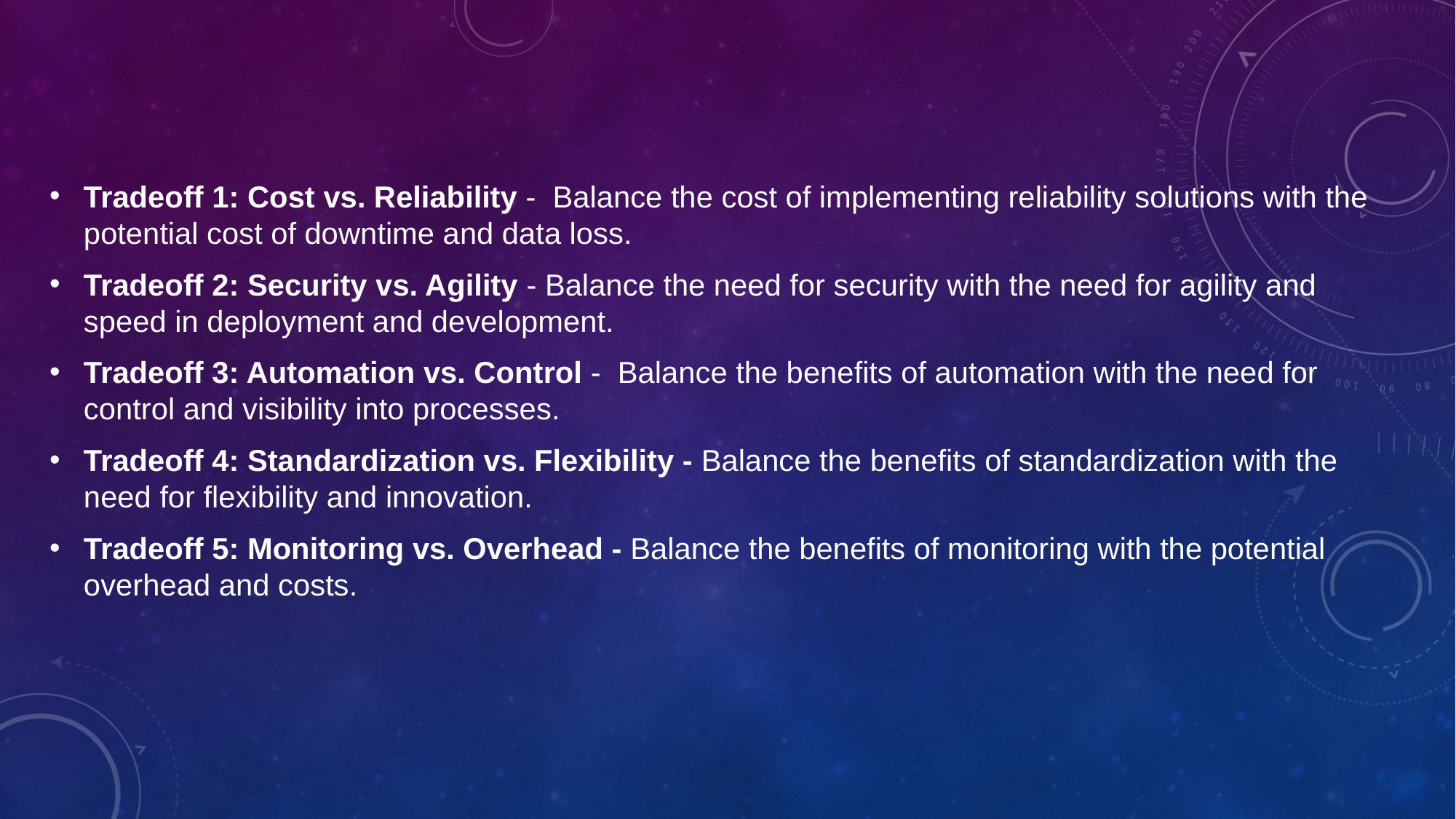

Tradeoff 1: Cost vs. Reliability -  Balance the cost of implementing reliability solutions with the potential cost of downtime and data loss.
Tradeoff 2: Security vs. Agility - Balance the need for security with the need for agility and speed in deployment and development.
Tradeoff 3: Automation vs. Control -  Balance the benefits of automation with the need for control and visibility into processes.
Tradeoff 4: Standardization vs. Flexibility - Balance the benefits of standardization with the need for flexibility and innovation.
Tradeoff 5: Monitoring vs. Overhead - Balance the benefits of monitoring with the potential overhead and costs.